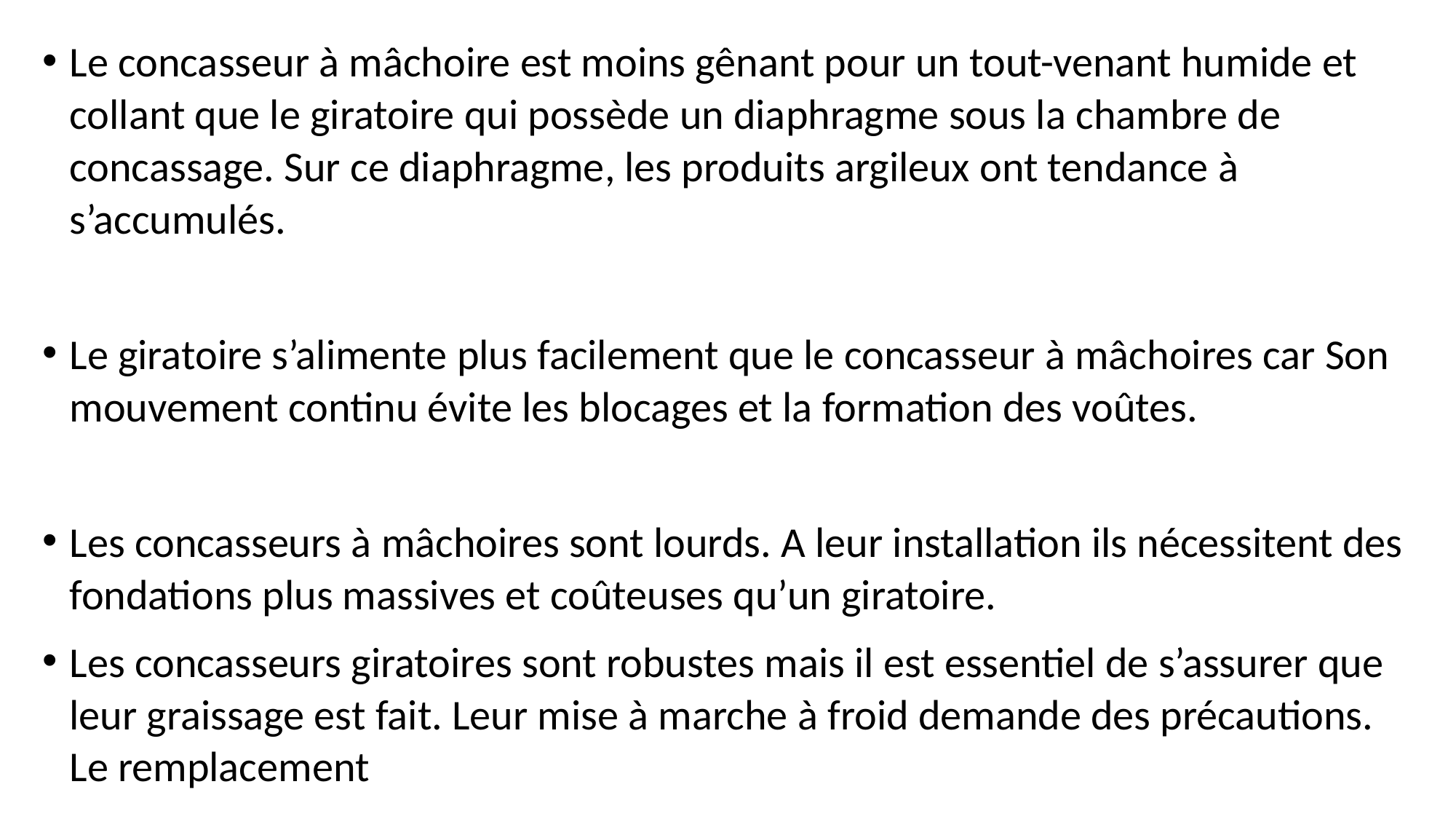

Le concasseur à mâchoire est moins gênant pour un tout-venant humide et collant que le giratoire qui possède un diaphragme sous la chambre de concassage. Sur ce diaphragme, les produits argileux ont tendance à s’accumulés.

Le giratoire s’alimente plus facilement que le concasseur à mâchoires car Son mouvement continu évite les blocages et la formation des voûtes.

Les concasseurs à mâchoires sont lourds. A leur installation ils nécessitent des fondations plus massives et coûteuses qu’un giratoire.
Les concasseurs giratoires sont robustes mais il est essentiel de s’assurer que leur graissage est fait. Leur mise à marche à froid demande des précautions. Le remplacement